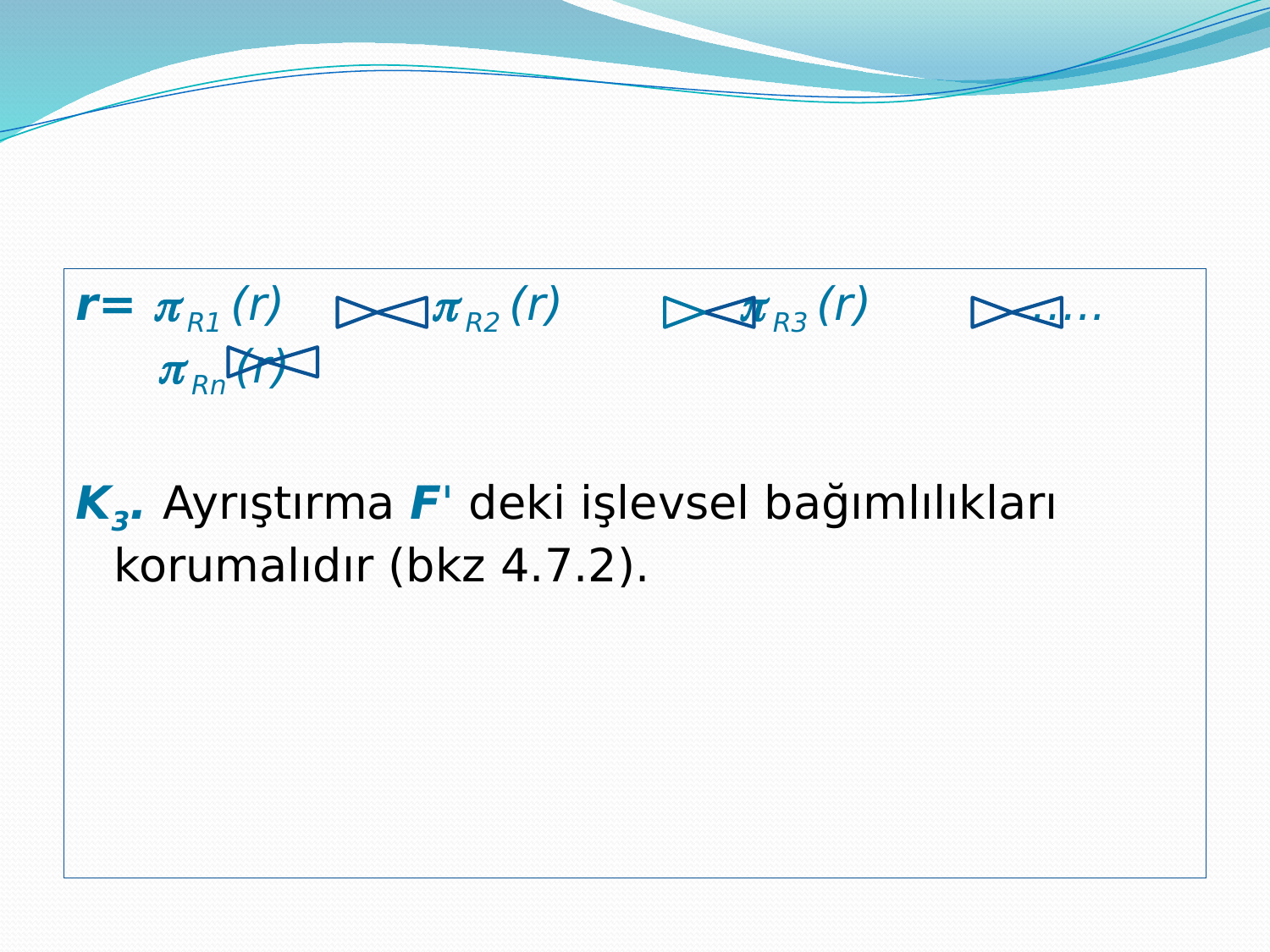

#
r= π R1 (r)          π R2 (r)            π R3 (r)           …..         π Rn (r)

K3. Ayrıştırma F' deki işlevsel bağımlılıkları korumalıdır (bkz 4.7.2).